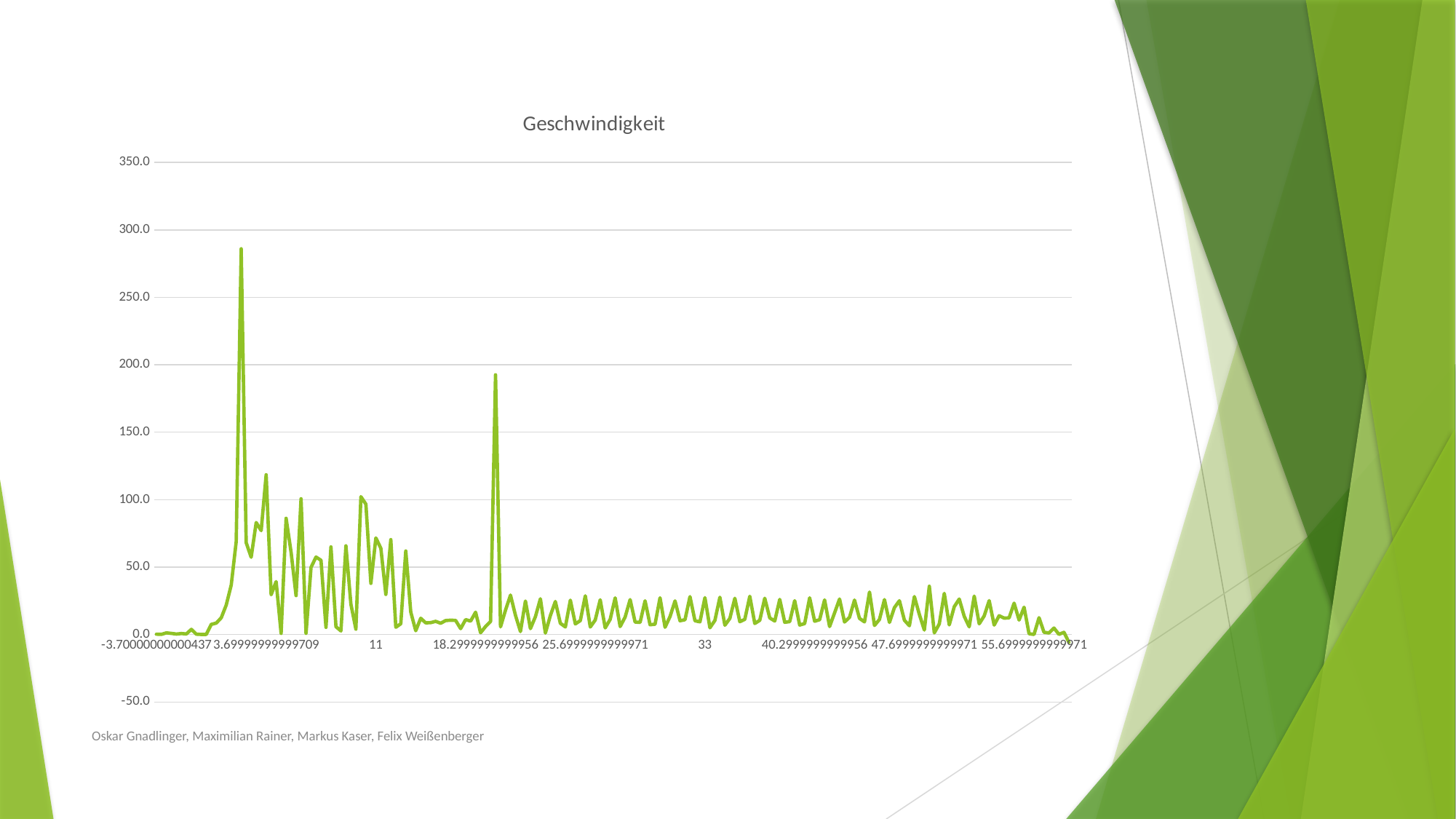

### Chart: Geschwindigkeit

| Category | Geschwindigkeit Durchschnitt |
|---|---|
| -3.7000000000043656 | 0.2578076728713654 |
| -3.3000000000029104 | 0.1430393887537541 |
| -3 | 1.2610543359162514 |
| -2.7000000000043656 | 0.8382110313409246 |
| -2.3000000000029104 | 0.3725969539762603 |
| -2 | 0.7452556862995598 |
| -1.7000000000043656 | 0.4295812200416553 |
| -1.3000000000029104 | 3.828715790589706 |
| -1 | 0.25784049037228407 |
| -0.70000000000436557 | 0.06490170856939961 |
| -0.30000000000291038 | 0.11565865081499818 |
| 0 | 7.540343673690225 |
| 0.29999999999563443 | 8.493495590379405 |
| 0.69999999999708962 | 12.450153348609007 |
| 1 | 21.863284542309163 |
| 1.2999999999956344 | 36.668691450062354 |
| 1.6999999999970896 | 68.91887589174631 |
| 2 | 285.9855618721875 |
| 2.2999999999956344 | 68.12261214977569 |
| 2.6999999999970896 | 57.293684955333326 |
| 3 | 83.03042057395338 |
| 3.2999999999956344 | 77.0433284508186 |
| 3.6999999999970896 | 118.45009553592213 |
| 4 | 29.505108882177762 |
| 4.2999999999956344 | 39.23410880616126 |
| 4.6999999999970896 | 0.8560966452853653 |
| 5 | 86.16552155539836 |
| 5.2999999999956344 | 61.037872236917316 |
| 5.6999999999970896 | 28.85109596948777 |
| 6 | 100.65875110304148 |
| 6.2999999999956344 | 0.9223072661487761 |
| 6.6999999999970896 | 49.75542002089441 |
| 7 | 57.441475112009556 |
| 7.2999999999956344 | 55.06226791219865 |
| 7.6999999999970896 | 5.324248455558404 |
| 8 | 64.94909044780168 |
| 8.2999999999956344 | 5.829919589516913 |
| 8.6999999999970896 | 2.658235462175734 |
| 9 | 65.74891486997258 |
| 9.2999999999956344 | 22.48470149638314 |
| 9.6999999999970896 | 3.9992271877714898 |
| 10 | 102.20336475434299 |
| 10.299999999995634 | 96.60829861740223 |
| 10.69999999999709 | 37.94066422050326 |
| 11 | 71.6165753785768 |
| 11.299999999995634 | 63.933987516569076 |
| 11.69999999999709 | 29.748829704286827 |
| 12 | 70.33348139011619 |
| 12.299999999995634 | 5.403702814989467 |
| 12.69999999999709 | 7.97640619424592 |
| 13 | 61.93221818765115 |
| 13.299999999995634 | 16.727739309191602 |
| 13.69999999999709 | 2.826702094191522 |
| 14 | 12.069916807336648 |
| 14.299999999995634 | 8.67428939871842 |
| 14.69999999999709 | 8.812325245262553 |
| 15 | 9.801006534216246 |
| 15.299999999995634 | 8.3718014957915 |
| 15.69999999999709 | 10.372479712376414 |
| 16 | 10.615131819941864 |
| 16.299999999995634 | 10.469700017153226 |
| 16.69999999999709 | 4.395937615826697 |
| 17 | 11.079664308227644 |
| 17.299999999995634 | 9.95814616847171 |
| 17.69999999999709 | 16.550231028172796 |
| 18 | 1.332206886116924 |
| 18.299999999995634 | 5.940757099342011 |
| 18.69999999999709 | 9.712467170469896 |
| 19 | 192.55096195327656 |
| 19.299999999995634 | 5.673026814540772 |
| 19.69999999999709 | 18.043297448214954 |
| 20 | 29.22833071325478 |
| 20.299999999995634 | 14.22405495052258 |
| 20.69999999999709 | 2.2145155390331897 |
| 21 | 24.83413390876538 |
| 21.299999999995634 | 4.378818521876141 |
| 21.69999999999709 | 13.226733675323278 |
| 22 | 26.499989271639656 |
| 22.299999999995634 | 1.0891380905823835 |
| 22.69999999999709 | 14.084198215776361 |
| 23 | 24.491899107627777 |
| 23.299999999995634 | 8.366611654343474 |
| 23.69999999999709 | 5.614200382290648 |
| 24 | 25.470777356785515 |
| 24.299999999995634 | 7.890795145544586 |
| 24.69999999999709 | 10.312135998843818 |
| 25 | 28.701983867373475 |
| 25.299999999995634 | 5.585035271072488 |
| 25.69999999999709 | 10.742029094005453 |
| 26 | 25.762365524629303 |
| 26.299999999995634 | 4.924609921590094 |
| 26.69999999999709 | 11.251329924430504 |
| 27 | 27.177872875362223 |
| 27.299999999995634 | 5.908193769243546 |
| 27.69999999999709 | 12.95259341036263 |
| 28 | 25.882358166092263 |
| 28.299999999995634 | 9.270602476645518 |
| 28.69999999999709 | 9.007101977867334 |
| 29 | 24.98527784621889 |
| 29.299999999995634 | 7.2398455492902745 |
| 29.69999999999709 | 7.658483119003731 |
| 30 | 27.276929432854033 |
| 30.299999999995634 | 5.404473508296468 |
| 30.69999999999709 | 13.349580191458491 |
| 31 | 24.92826016077704 |
| 31.299999999995634 | 10.205937358231086 |
| 31.69999999999709 | 10.991216512049059 |
| 32 | 28.082871027004884 |
| 32.299999999995634 | 10.229286689189525 |
| 32.69999999999709 | 9.41524409955869 |
| 33 | 27.34091919738196 |
| 33.299999999995634 | 4.98072299408001 |
| 33.69999999999709 | 10.468578582344513 |
| 34 | 27.629830247316523 |
| 34.299999999995634 | 6.908667543737172 |
| 34.69999999999709 | 11.951266180156322 |
| 35 | 26.868521162361006 |
| 35.299999999995634 | 9.52227258591424 |
| 35.69999999999709 | 11.274769093418461 |
| 36 | 28.35608861773686 |
| 36.299999999995634 | 8.20428078502459 |
| 36.69999999999709 | 10.523861114651098 |
| 37 | 26.91821096529862 |
| 37.299999999995634 | 12.278218070606595 |
| 37.69999999999709 | 10.035218863708185 |
| 38 | 26.04569918649348 |
| 38.299999999995634 | 9.111182063438967 |
| 38.69999999999709 | 9.562960614762114 |
| 39 | 25.09013929848358 |
| 39.299999999995634 | 7.026938847116655 |
| 39.69999999999709 | 8.132343445425292 |
| 40 | 27.23716920934671 |
| 40.299999999995634 | 9.876086812982575 |
| 40.69999999999709 | 11.001178290338343 |
| 41 | 25.676842999411864 |
| 41.299999999995634 | 5.9003691204185245 |
| 41.69999999999709 | 16.05223719602807 |
| 42 | 26.352798446702547 |
| 42.299999999995634 | 9.293581360560536 |
| 42.69999999999709 | 12.757275692856416 |
| 43 | 25.544776212801494 |
| 43.299999999995634 | 11.966136577437775 |
| 43.69999999999709 | 9.378813984203552 |
| 44 | 31.504879556839256 |
| 44.299999999995634 | 6.746681865429634 |
| 44.69999999999709 | 11.211538590095143 |
| 45 | 25.890504806918894 |
| 45.299999999995634 | 8.9765878373247 |
| 45.69999999999709 | 19.96029258101923 |
| 46 | 25.07003404278402 |
| 46.299999999995634 | 10.624933322084473 |
| 46.69999999999709 | 6.527757583568772 |
| 47 | 28.120424823691437 |
| 47.299999999995634 | 14.898191795315457 |
| 47.69999999999709 | 3.3381500875934167 |
| 48 | 35.806125571150346 |
| 48.299999999995634 | 1.217058186233806 |
| 48.69999999999709 | 7.897135488577697 |
| 49 | 30.497217088150943 |
| 49.299999999995634 | 7.139750805723995 |
| 49.69999999999709 | 20.624844175003812 |
| 50 | 26.315672271044416 |
| 50.299999999995634 | 13.530353291000754 |
| 50.69999999999709 | 5.70489624592197 |
| 51 | 28.49371408794866 |
| 51.299999999995634 | 7.960394280521998 |
| 51.69999999999709 | 13.798605702680128 |
| 52 | 25.130997814072693 |
| 52.299999999995634 | 7.02735484371901 |
| 52.69999999999709 | 13.96107185517303 |
| 53 | 12.16726894848427 |
| 53.69999999999709 | 12.37276555130611 |
| 54 | 23.242768788538605 |
| 54.299999999995634 | 10.717248558994545 |
| 55 | 20.238901255630307 |
| 55.299999999995634 | 0.5803863523455479 |
| 55.69999999999709 | 0.08619572034690971 |
| 56 | 12.470627140160989 |
| 56.299999999995634 | 1.676004422131725 |
| 56.69999999999709 | 1.17498590565311 |
| 57 | 4.795619265396653 |
| 57.299999999995634 | 0.15058779195628985 |
| 57.69999999999709 | 1.6333655724560707 |
| 58 | -5.772342555663925 |
Oskar Gnadlinger, Maximilian Rainer, Markus Kaser, Felix Weißenberger